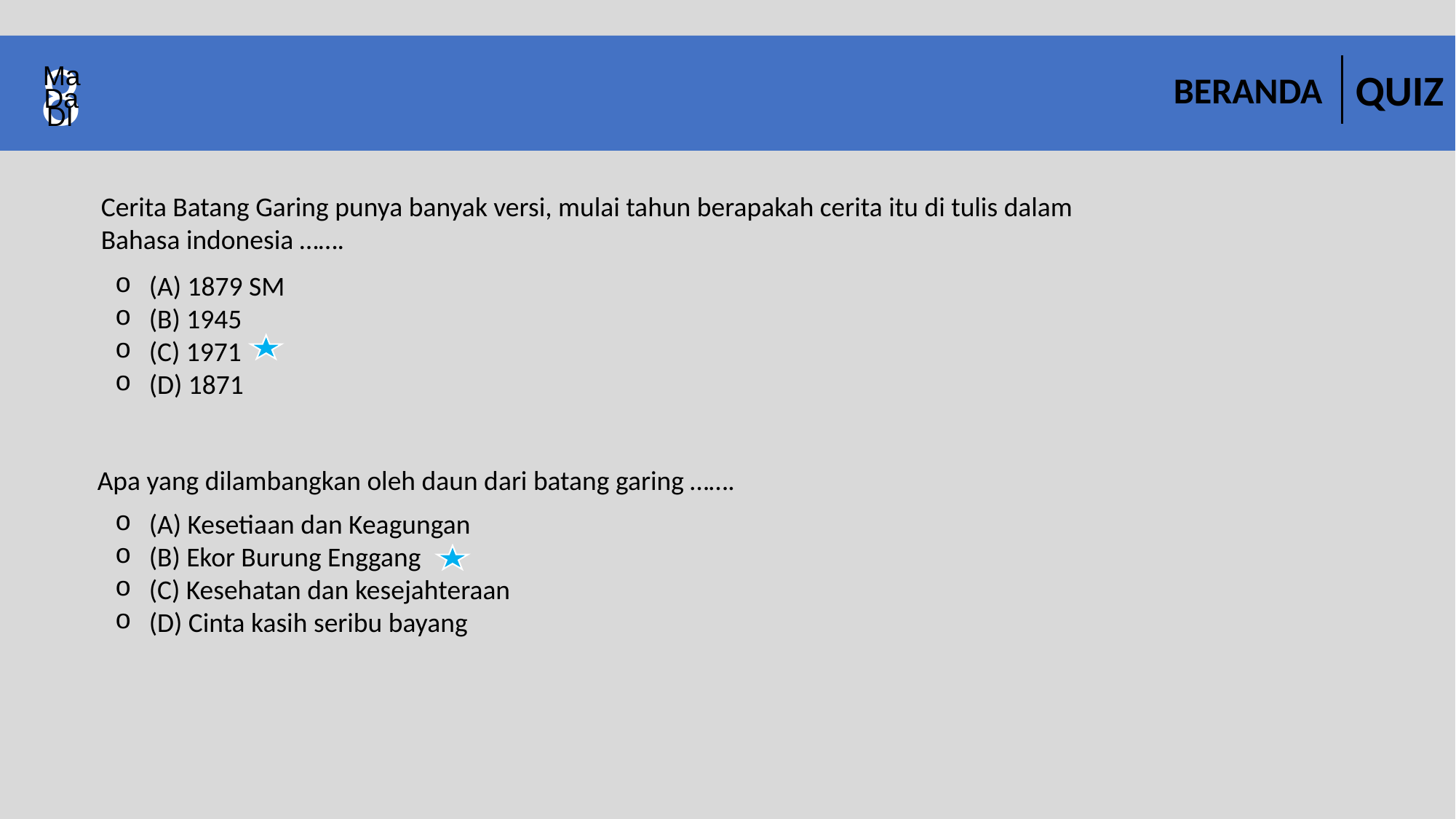

8
Ma
QUIZ
BERANDA
Da
DI
Cerita Batang Garing punya banyak versi, mulai tahun berapakah cerita itu di tulis dalam Bahasa indonesia …….
(A) 1879 SM
(B) 1945
(C) 1971
(D) 1871

Apa yang dilambangkan oleh daun dari batang garing …….
(A) Kesetiaan dan Keagungan
(B) Ekor Burung Enggang
(C) Kesehatan dan kesejahteraan
(D) Cinta kasih seribu bayang